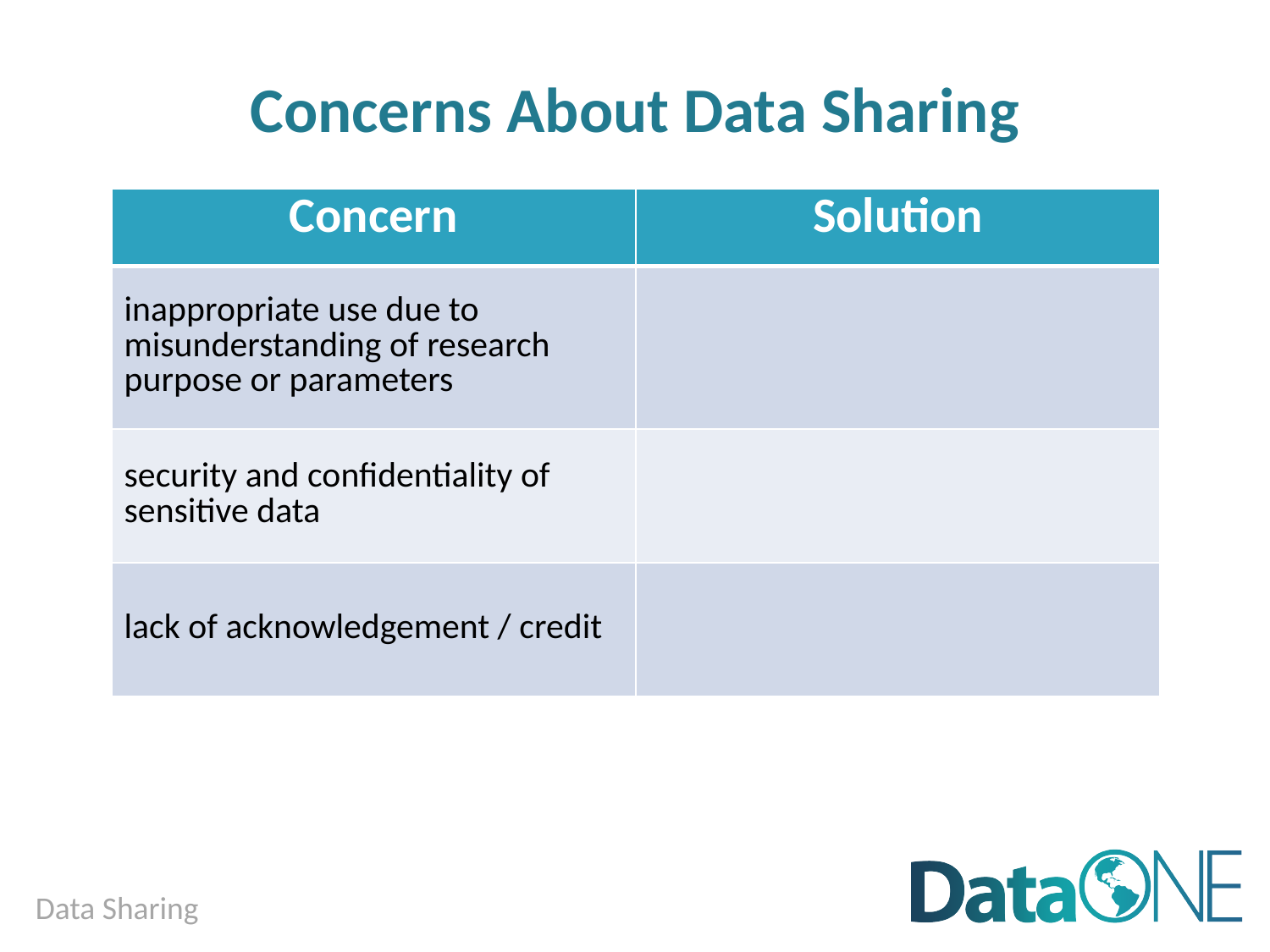

# Concerns About Data Sharing

| Concern | Solution |
| --- | --- |
| inappropriate use due to misunderstanding of research purpose or parameters |  |
| security and confidentiality of sensitive data |  |
| lack of acknowledgement / credit |  |